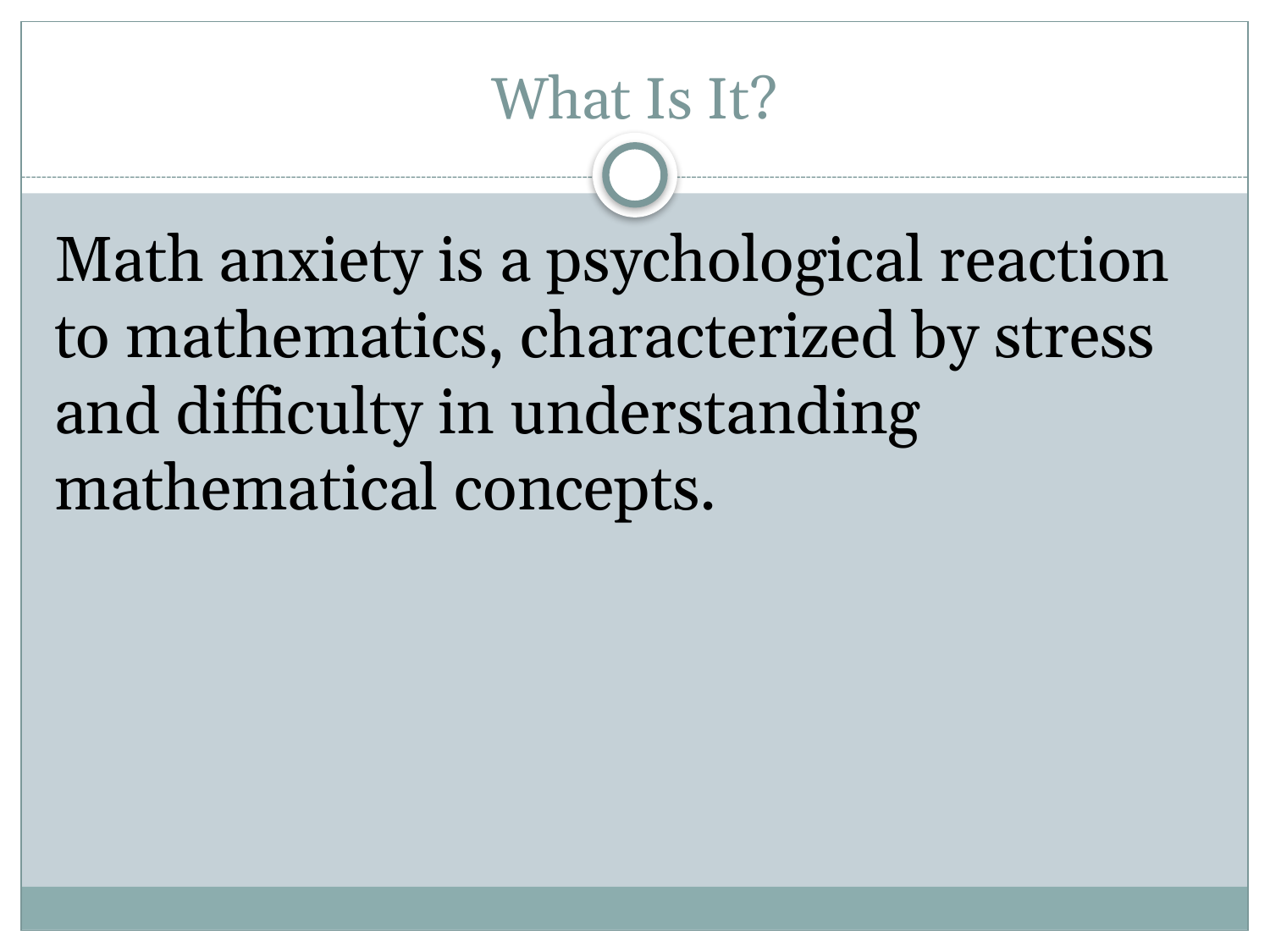

# What Is It?
Math anxiety is a psychological reaction to mathematics, characterized by stress and difficulty in understanding mathematical concepts.